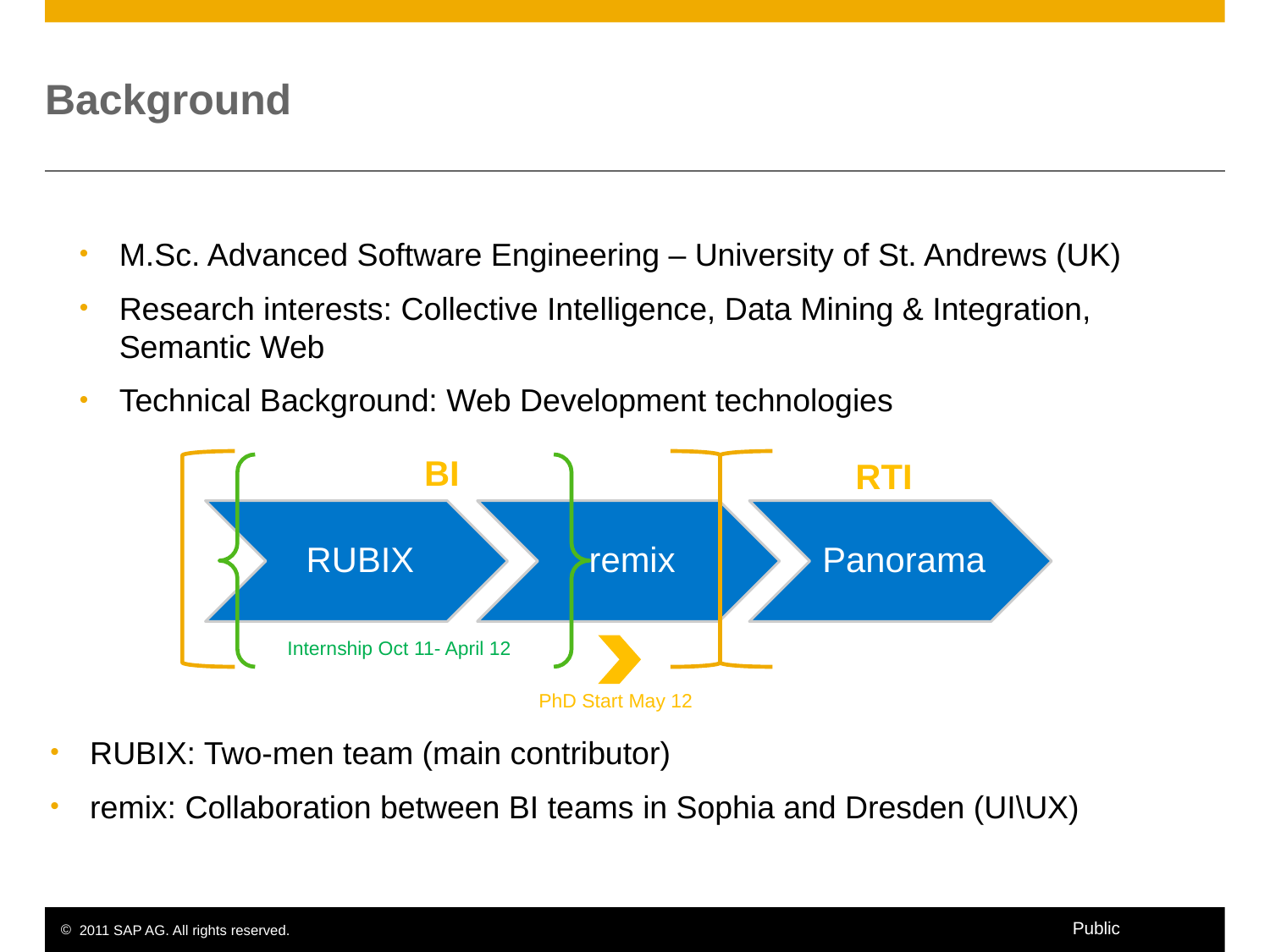

# Background
M.Sc. Advanced Software Engineering – University of St. Andrews (UK)
Research interests: Collective Intelligence, Data Mining & Integration, Semantic Web
Technical Background: Web Development technologies
RUBIX
remix
Panorama

BI

RTI

Internship Oct 11- April 12
PhD Start May 12
RUBIX: Two-men team (main contributor)
remix: Collaboration between BI teams in Sophia and Dresden (UI\UX)